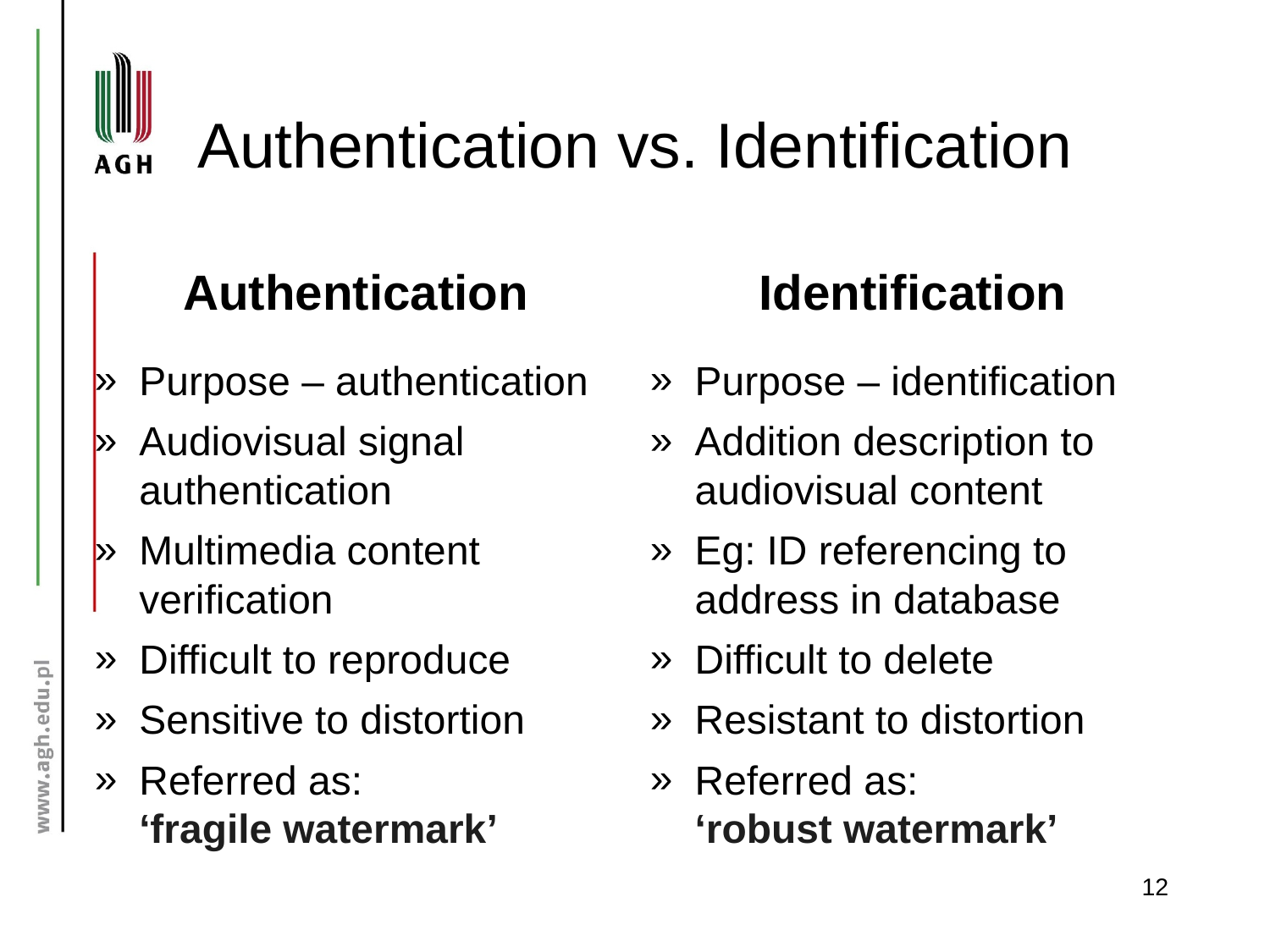

# Authentication vs. Identification
Authentication
Identification
Purpose – authentication
Audiovisual signal authentication
Multimedia content verification
Difficult to reproduce
Sensitive to distortion
Referred as:
‘fragile watermark’
Purpose – identification
Addition description to audiovisual content
Eg: ID referencing to address in database
Difficult to delete
Resistant to distortion
Referred as:
‘robust watermark’
12